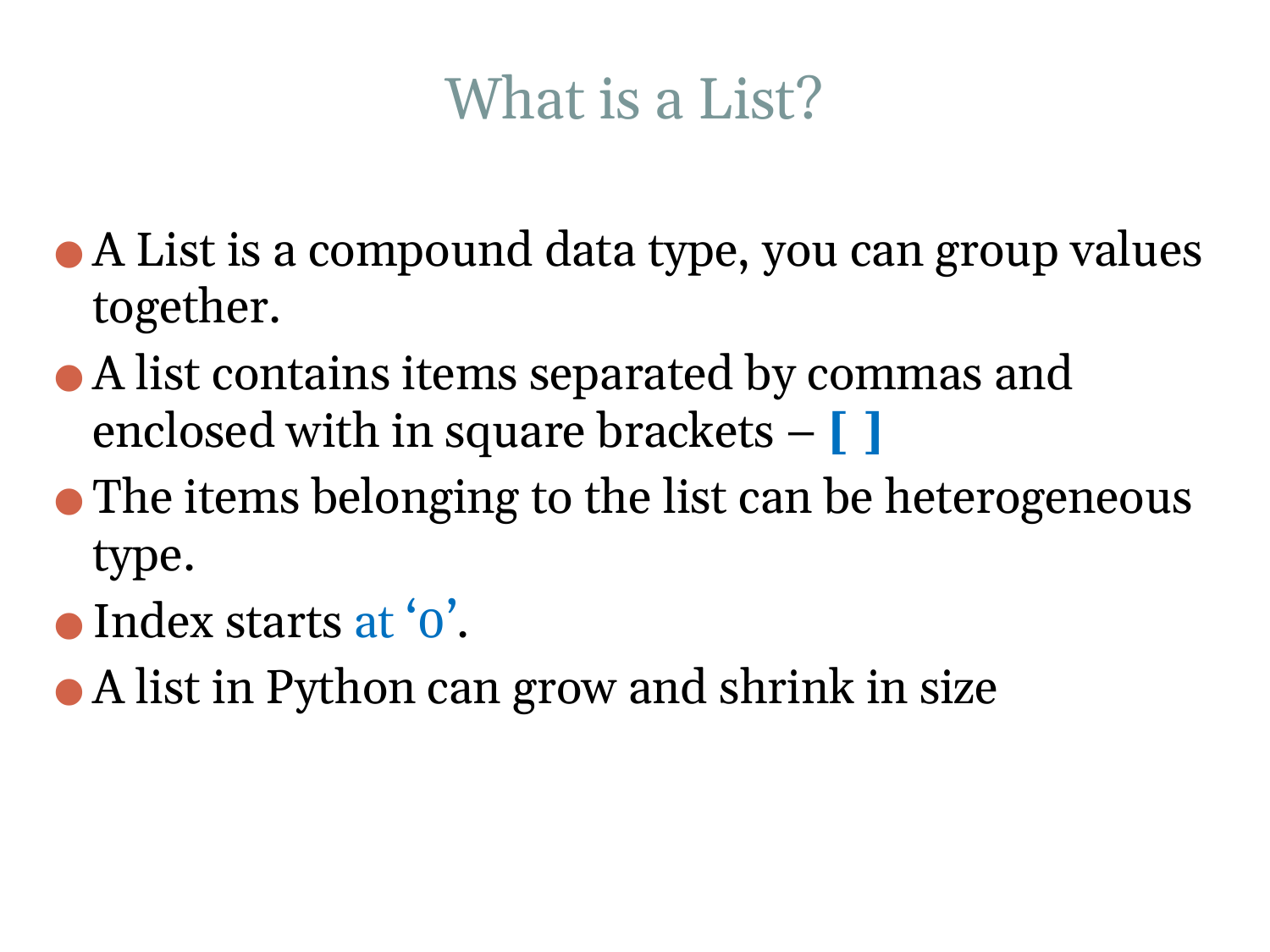

# What is a List?
A List is a compound data type, you can group values together.
A list contains items separated by commas and enclosed with in square brackets – [ ]
The items belonging to the list can be heterogeneous  type.
Index starts at ‘0’.
A list in Python can grow and shrink in size